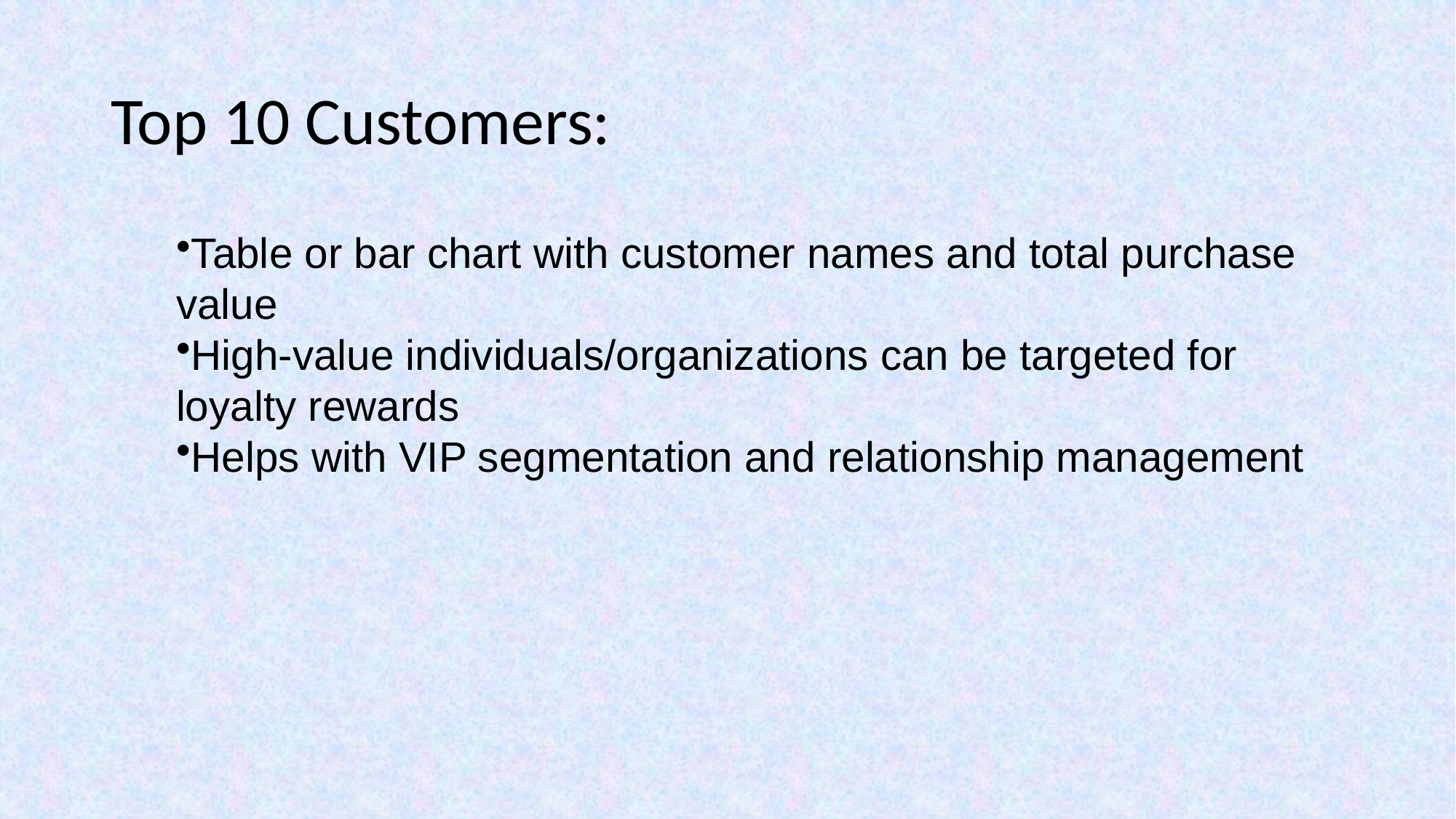

# Top 10 Customers:
Table or bar chart with customer names and total purchase value
High-value individuals/organizations can be targeted for loyalty rewards
Helps with VIP segmentation and relationship management